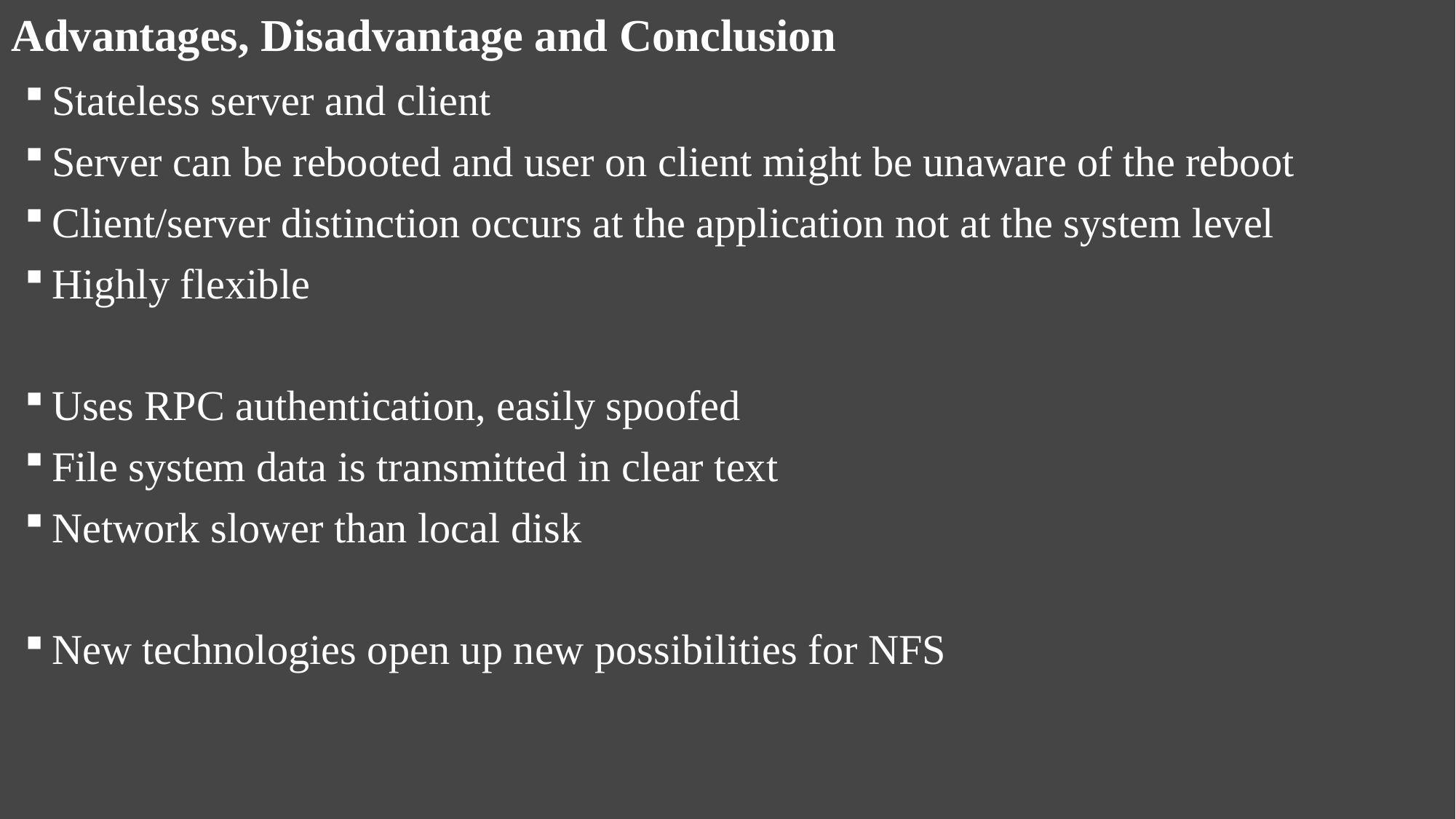

# Advantages, Disadvantage and Conclusion
Stateless server and client
Server can be rebooted and user on client might be unaware of the reboot
Client/server distinction occurs at the application not at the system level
Highly flexible

Uses RPC authentication, easily spoofed
File system data is transmitted in clear text
Network slower than local disk

New technologies open up new possibilities for NFS